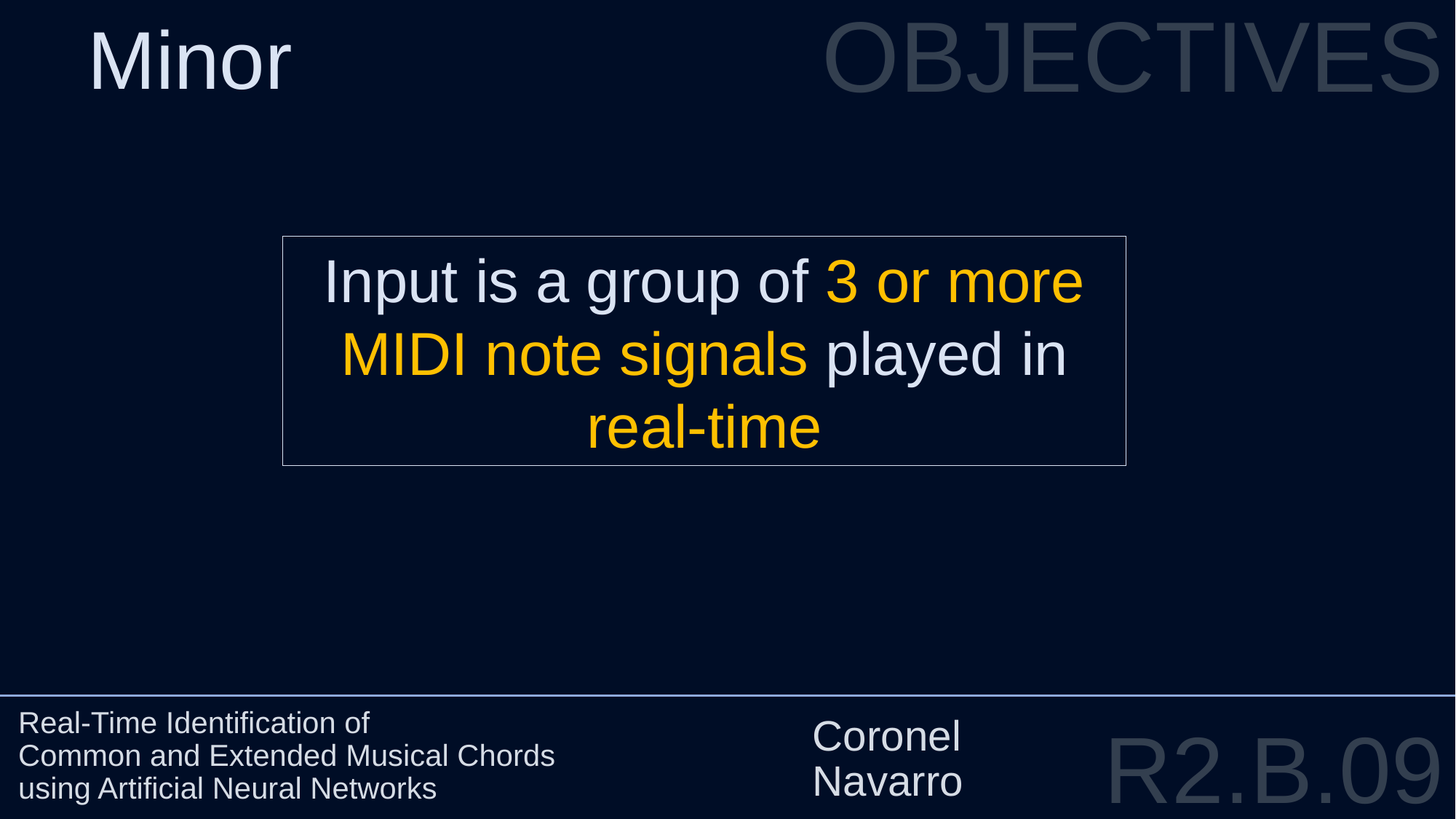

OBJECTIVES
Minor
#
Input is a group of 3 or more MIDI note signals played in real-time
Real-Time Identification of
Common and Extended Musical Chords
using Artificial Neural Networks
Coronel
Navarro
R2.B.09